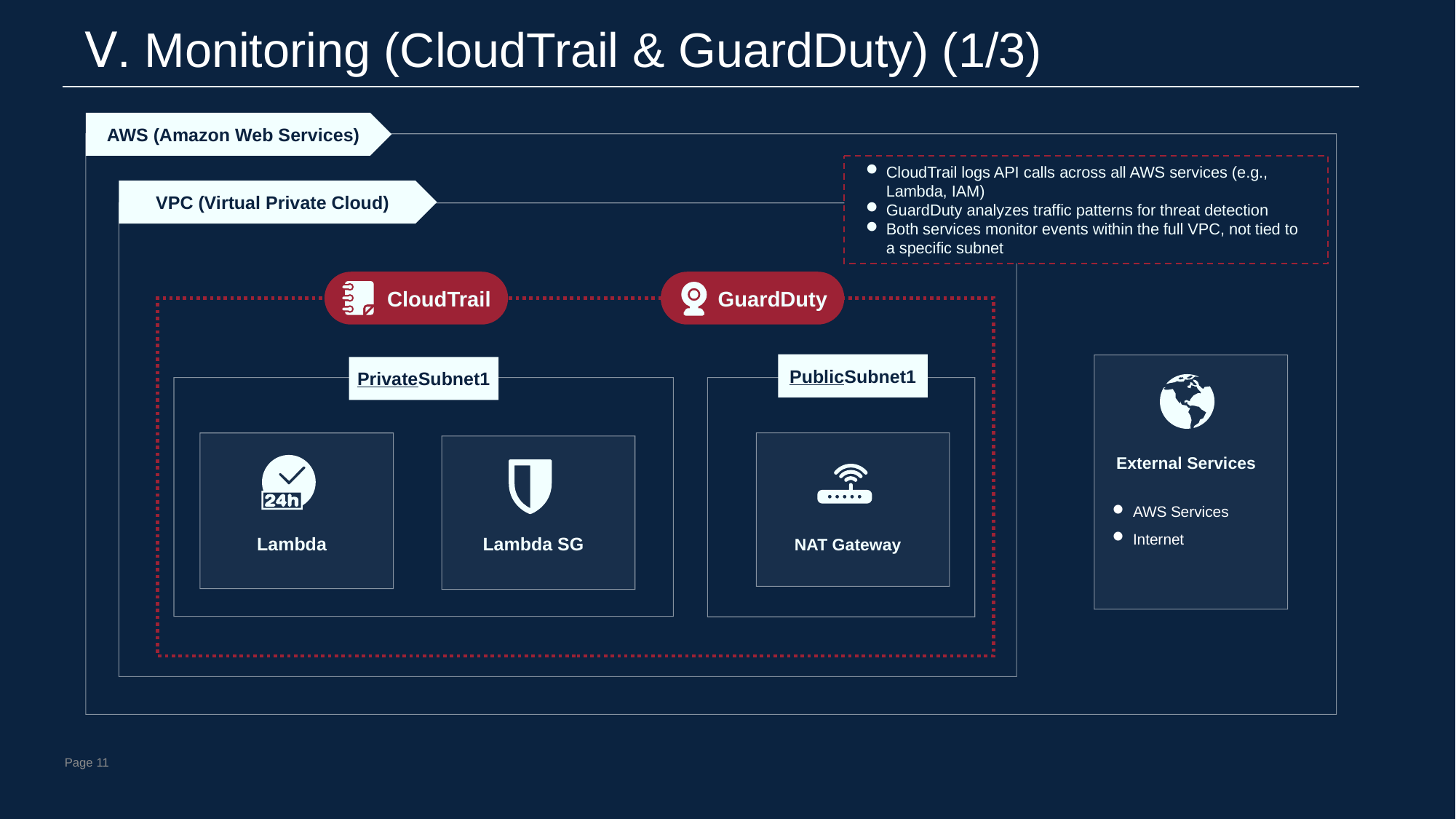

Ⅴ. Monitoring (CloudTrail & GuardDuty) (1/3)
AWS (Amazon Web Services)

CloudTrail logs API calls across all AWS services (e.g., Lambda, IAM)
GuardDuty analyzes traffic patterns for threat detection
Both services monitor events within the full VPC, not tied to a specific subnet
VPC (Virtual Private Cloud)

         CloudTrail
        GuardDuty

PublicSubnet1

PrivateSubnet1

External Services

AWS Services
Internet
Lambda
Lambda SG
NAT Gateway
Page 11